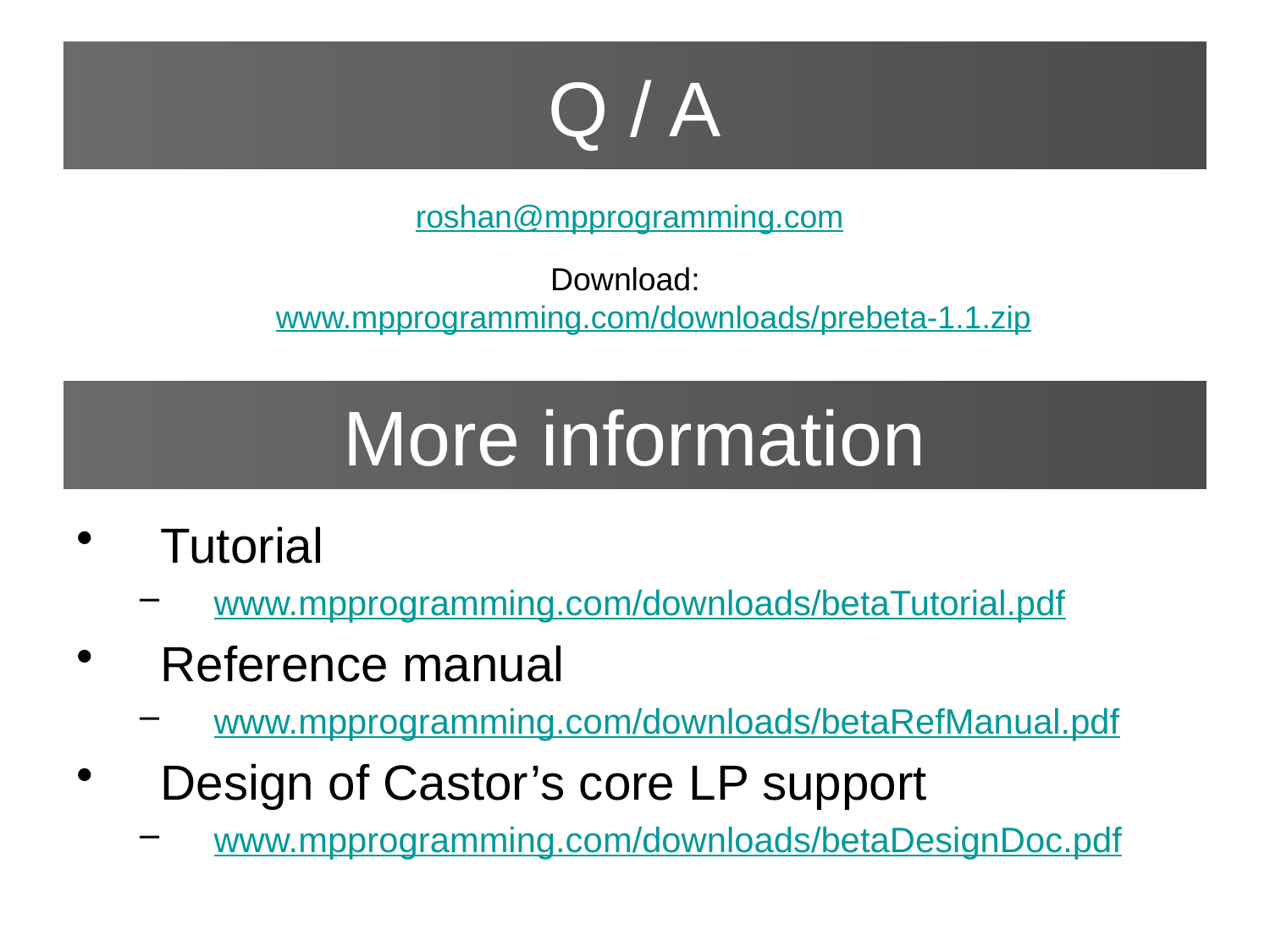

Q / A
roshan@mpprogramming.com

Download: www.mpprogramming.com/downloads/prebeta-1.1.zip

# More information
Tutorial
www.mpprogramming.com/downloads/betaTutorial.pdf
Reference manual
www.mpprogramming.com/downloads/betaRefManual.pdf
Design of Castor’s core LP support
www.mpprogramming.com/downloads/betaDesignDoc.pdf